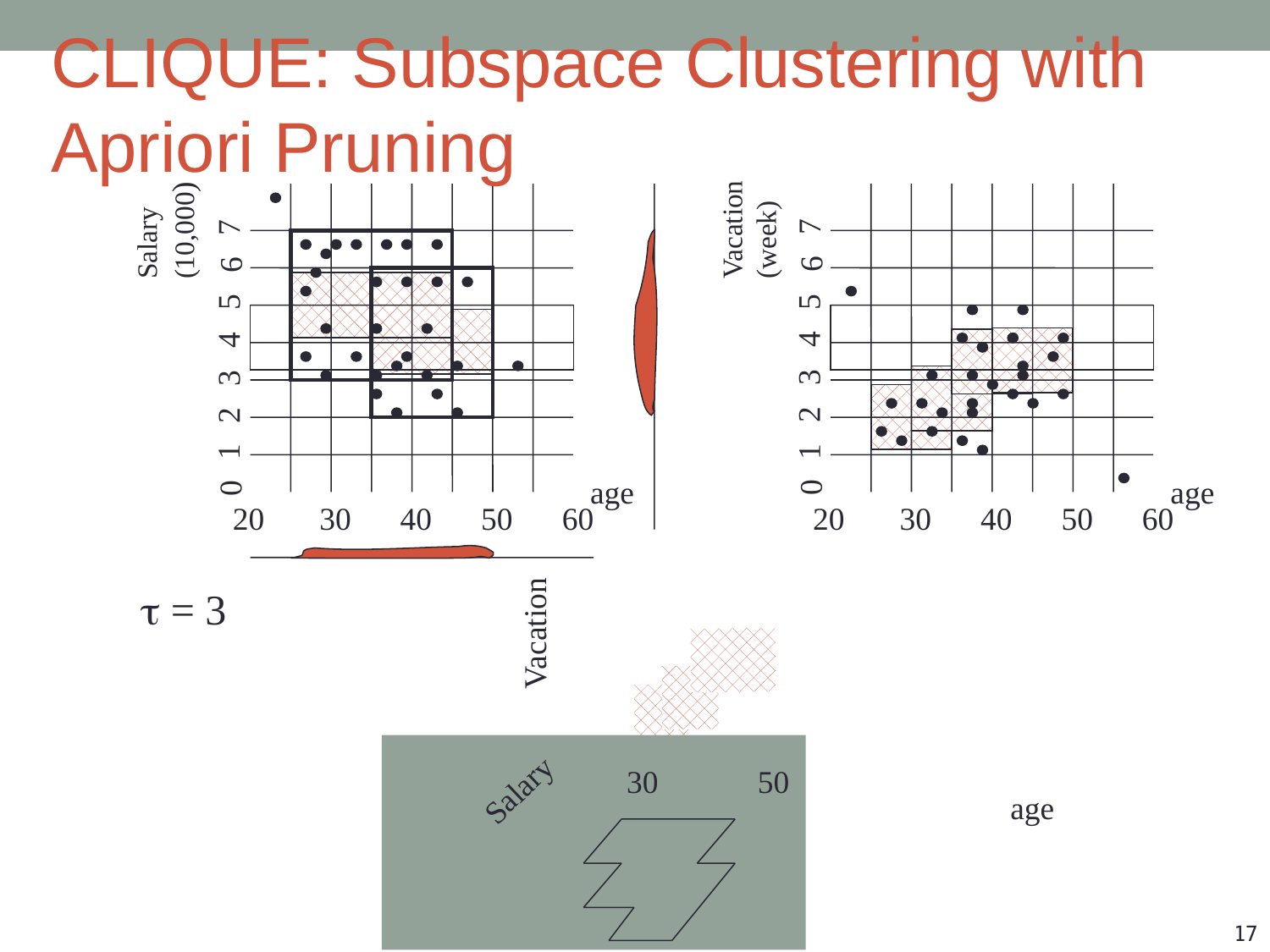

CLIQUE: Subspace Clustering with Apriori Pruning

Vacation (week)

7

6

5

4

3

2
1
0
age
20
30
40
50
60
Salary (10,000)

7

6

5

4

3

2

1

0
age

20
30
40
50
60

Vacation

30
50
Salary
age

τ = 3
17